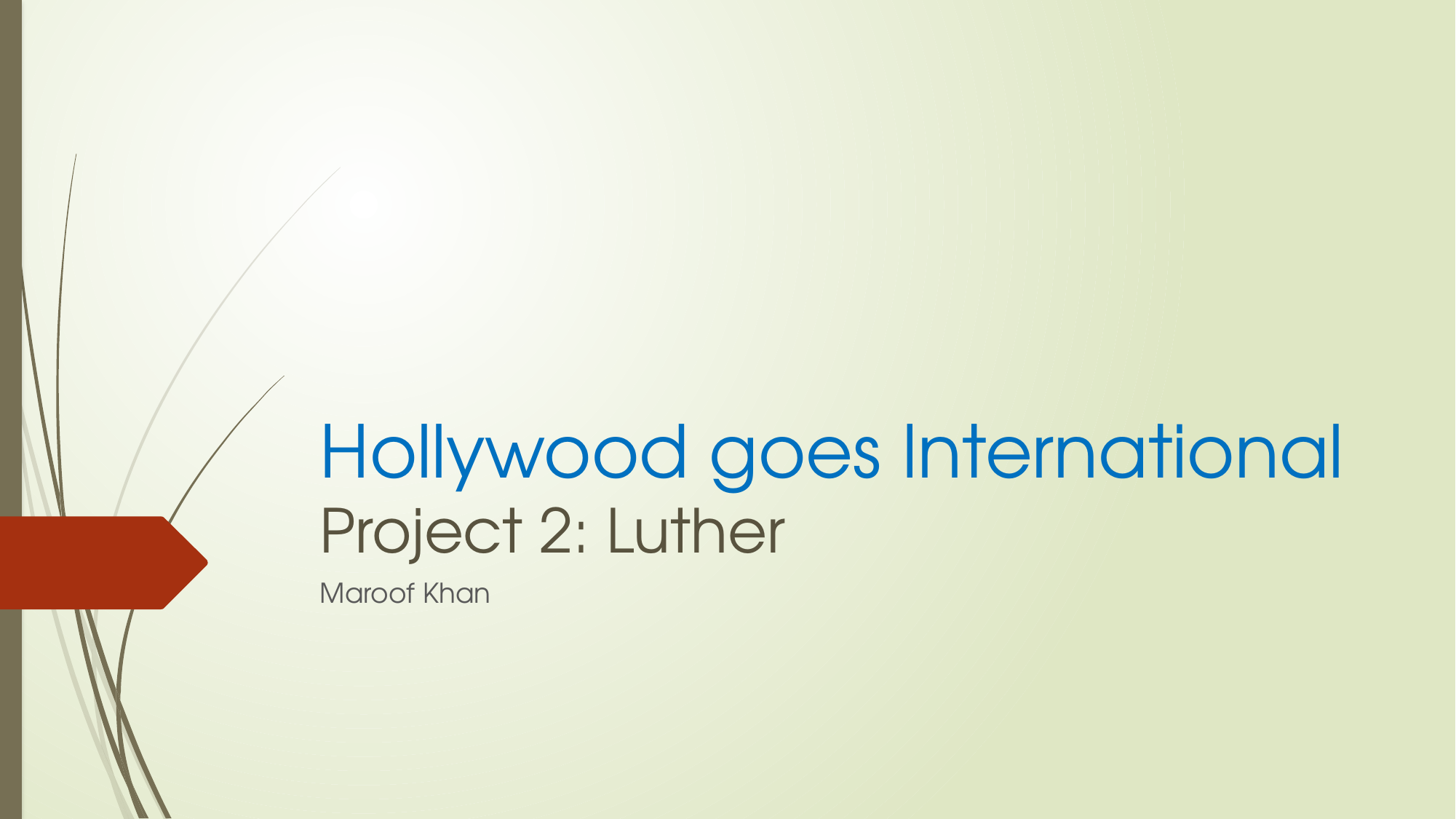

# Hollywood goes International Project 2: Luther
Maroof Khan